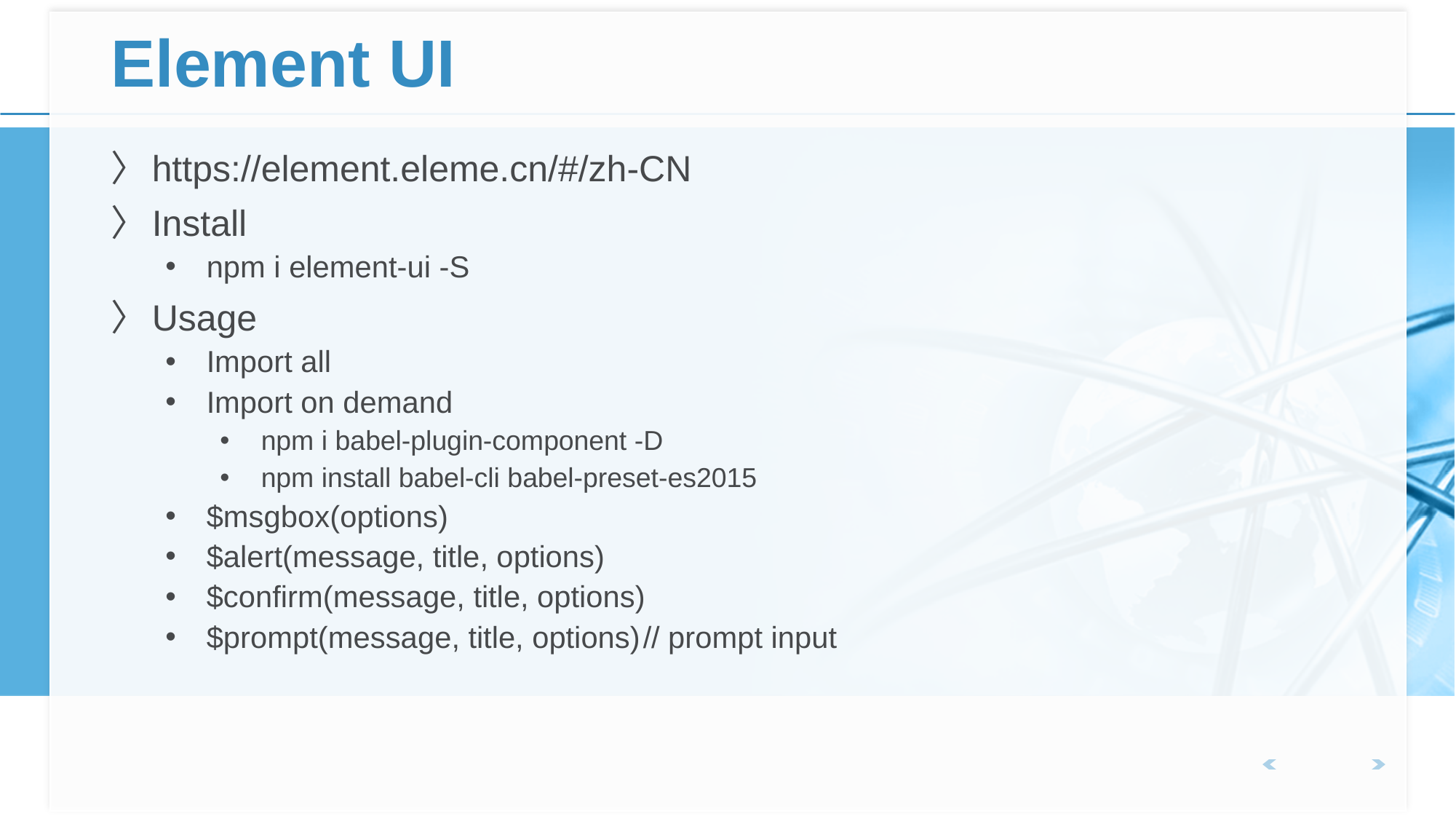

# Element UI
https://element.eleme.cn/#/zh-CN
Install
npm i element-ui -S
Usage
Import all
Import on demand
npm i babel-plugin-component -D
npm install babel-cli babel-preset-es2015
$msgbox(options)
$alert(message, title, options)
$confirm(message, title, options)
$prompt(message, title, options)	// prompt input